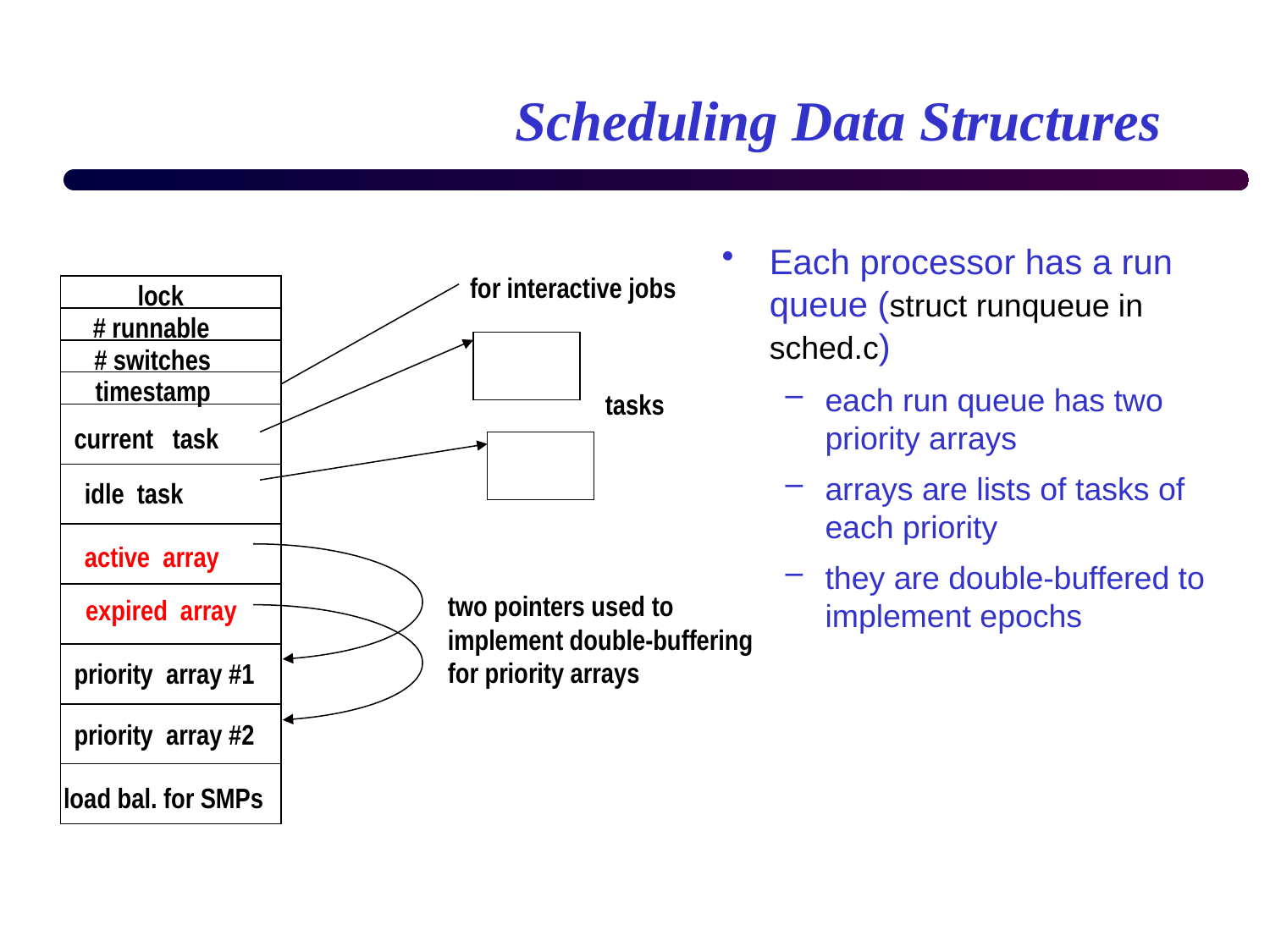

# Scheduling Data Structures
Each processor has a run queue (struct runqueue in sched.c)
each run queue has two priority arrays
arrays are lists of tasks of each priority
they are double-buffered to implement epochs

for interactive jobs

lock

# runnable

# switches
timestamp
tasks
current   task

idle  task
active  array

two pointers used to
implement double-buffering
for priority arrays
expired  array

priority  array #1
priority  array #2
load bal. for SMPs